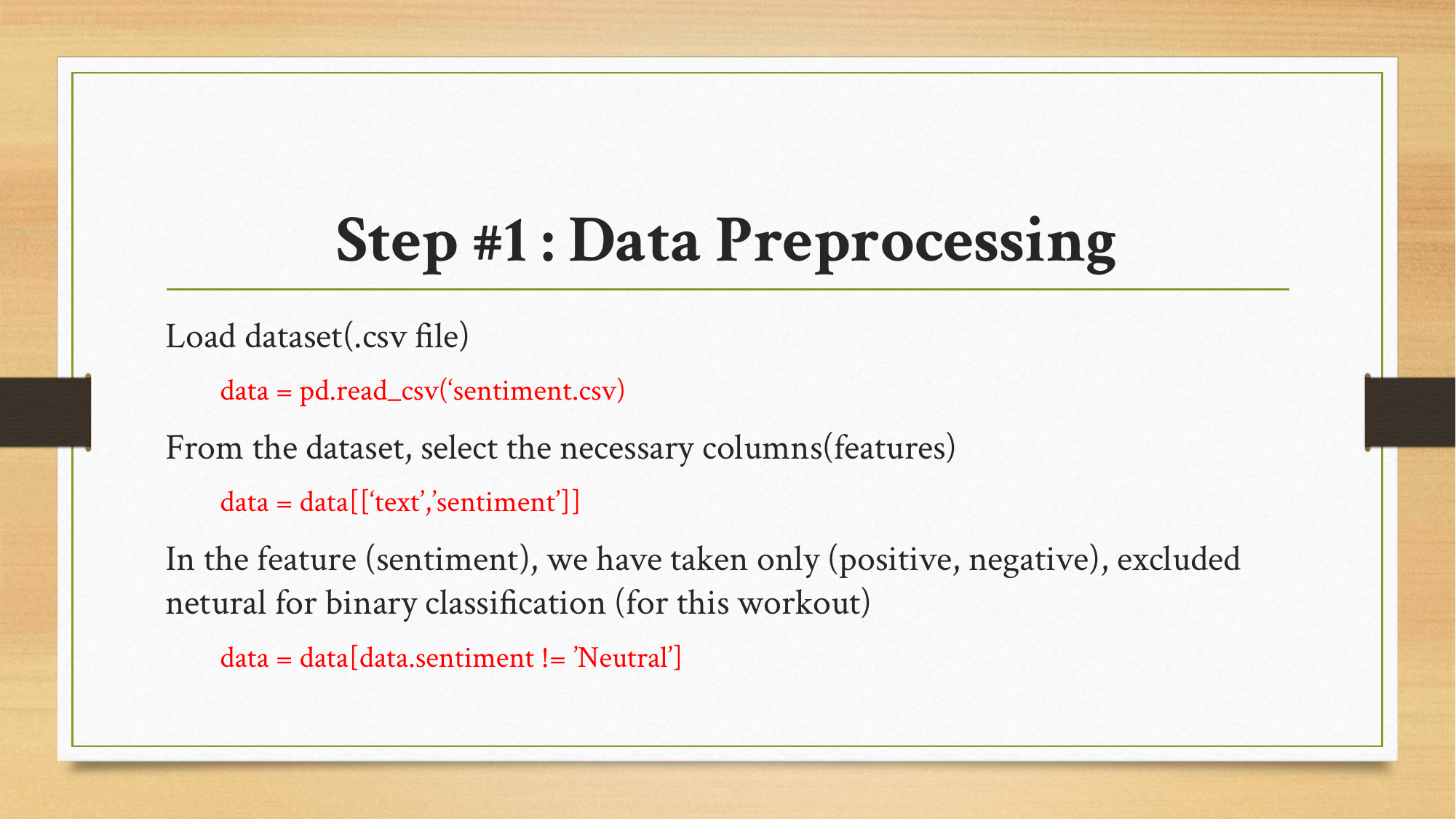

# Step #1 : Data Preprocessing
Load dataset(.csv file)
data = pd.read_csv(‘sentiment.csv)
From the dataset, select the necessary columns(features)
data = data[[‘text’,’sentiment’]]
In the feature (sentiment), we have taken only (positive, negative), excluded netural for binary classification (for this workout)
data = data[data.sentiment != ’Neutral’]